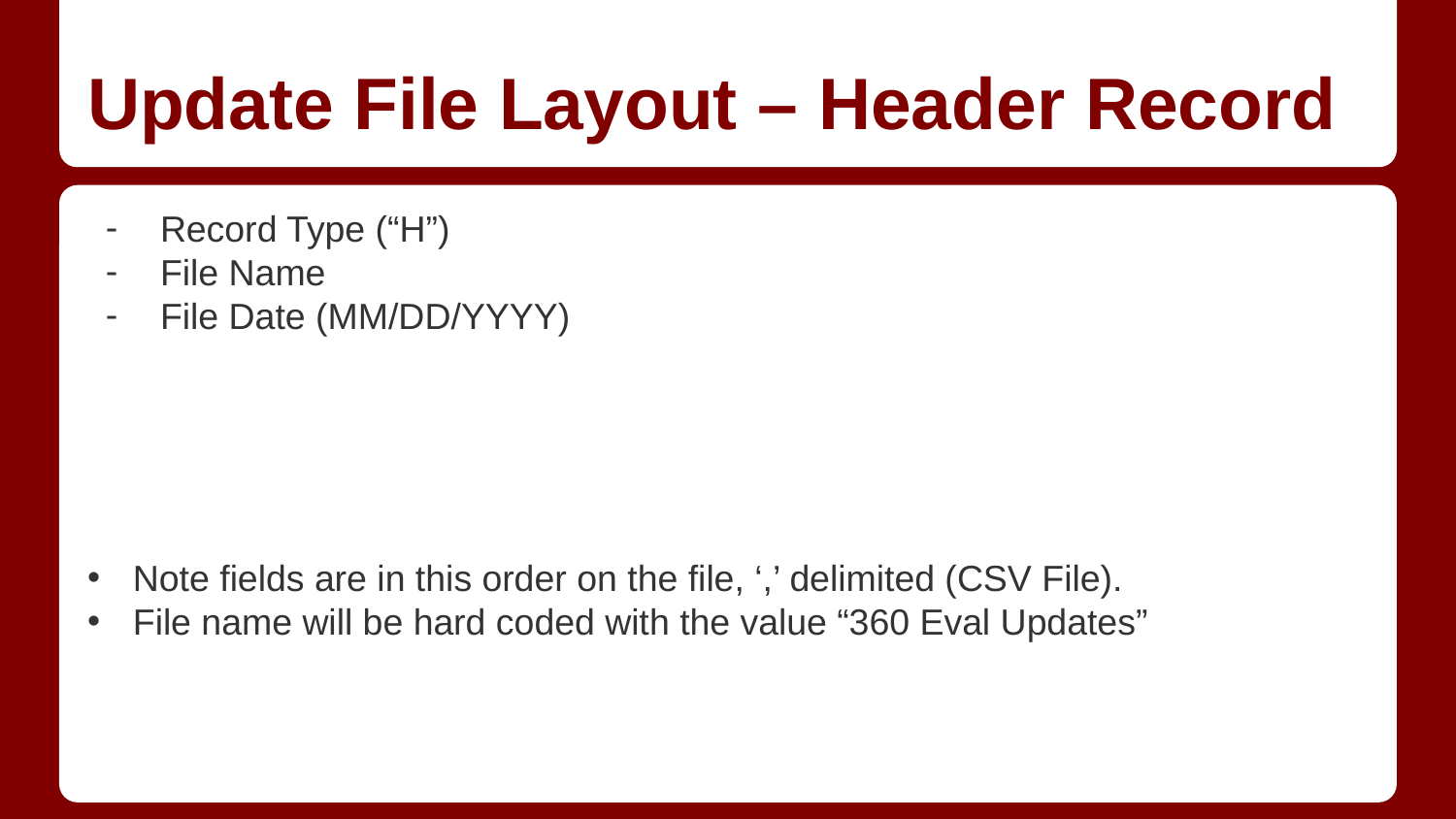

# Update File Layout – Header Record
Record Type (“H”)
File Name
File Date (MM/DD/YYYY)

Note fields are in this order on the file, ‘,’ delimited (CSV File).
File name will be hard coded with the value “360 Eval Updates”